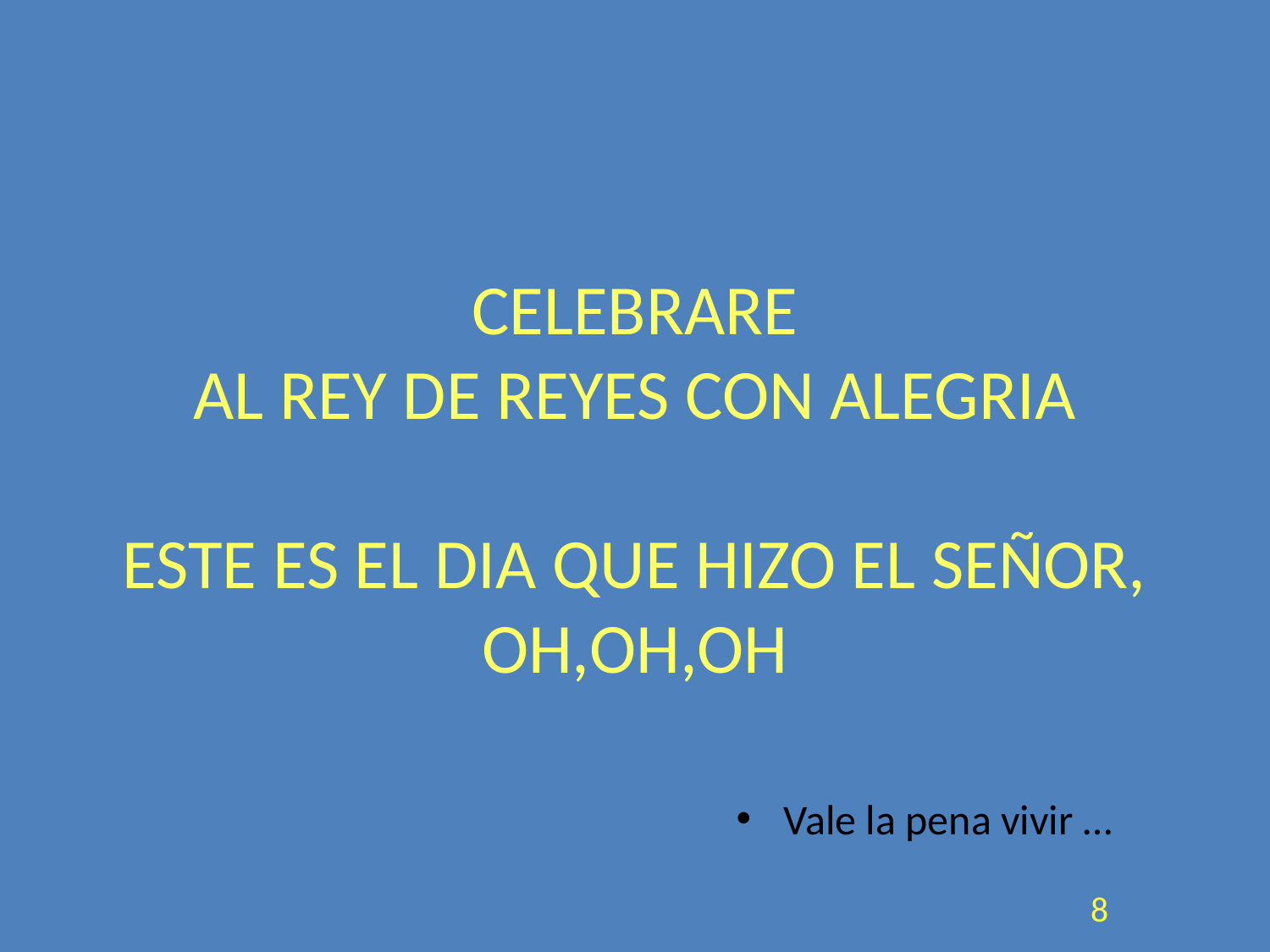

# CELEBRARE AL REY DE REYES CON ALEGRIA ESTE ES EL DIA QUE HIZO EL SEÑOR, OH,OH,OH
Vale la pena vivir …
8